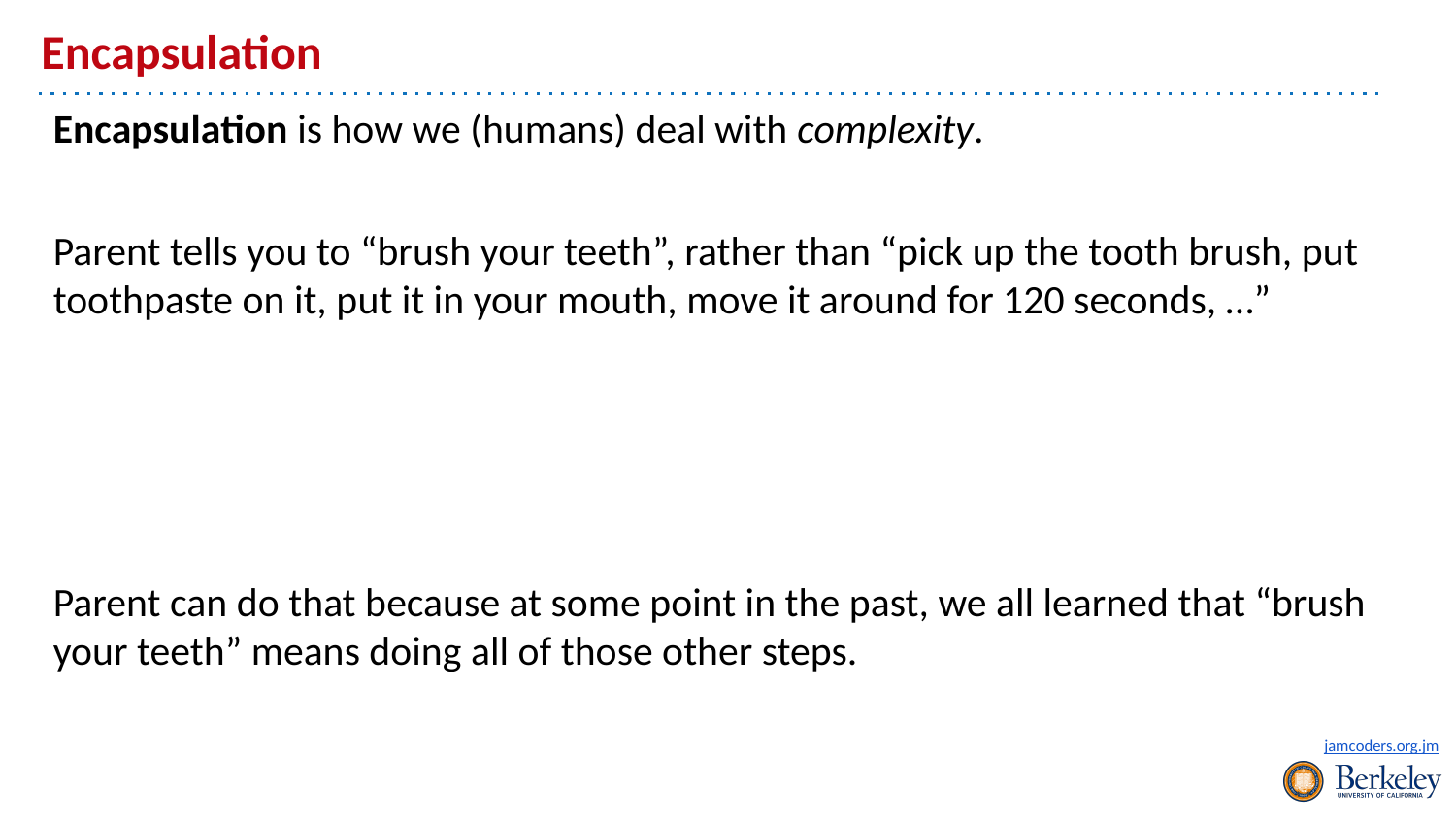

# Encapsulation
Encapsulation is how we (humans) deal with complexity.

Parent tells you to “brush your teeth”, rather than “pick up the tooth brush, put toothpaste on it, put it in your mouth, move it around for 120 seconds, …”

Parent can do that because at some point in the past, we all learned that “brush your teeth” means doing all of those other steps.